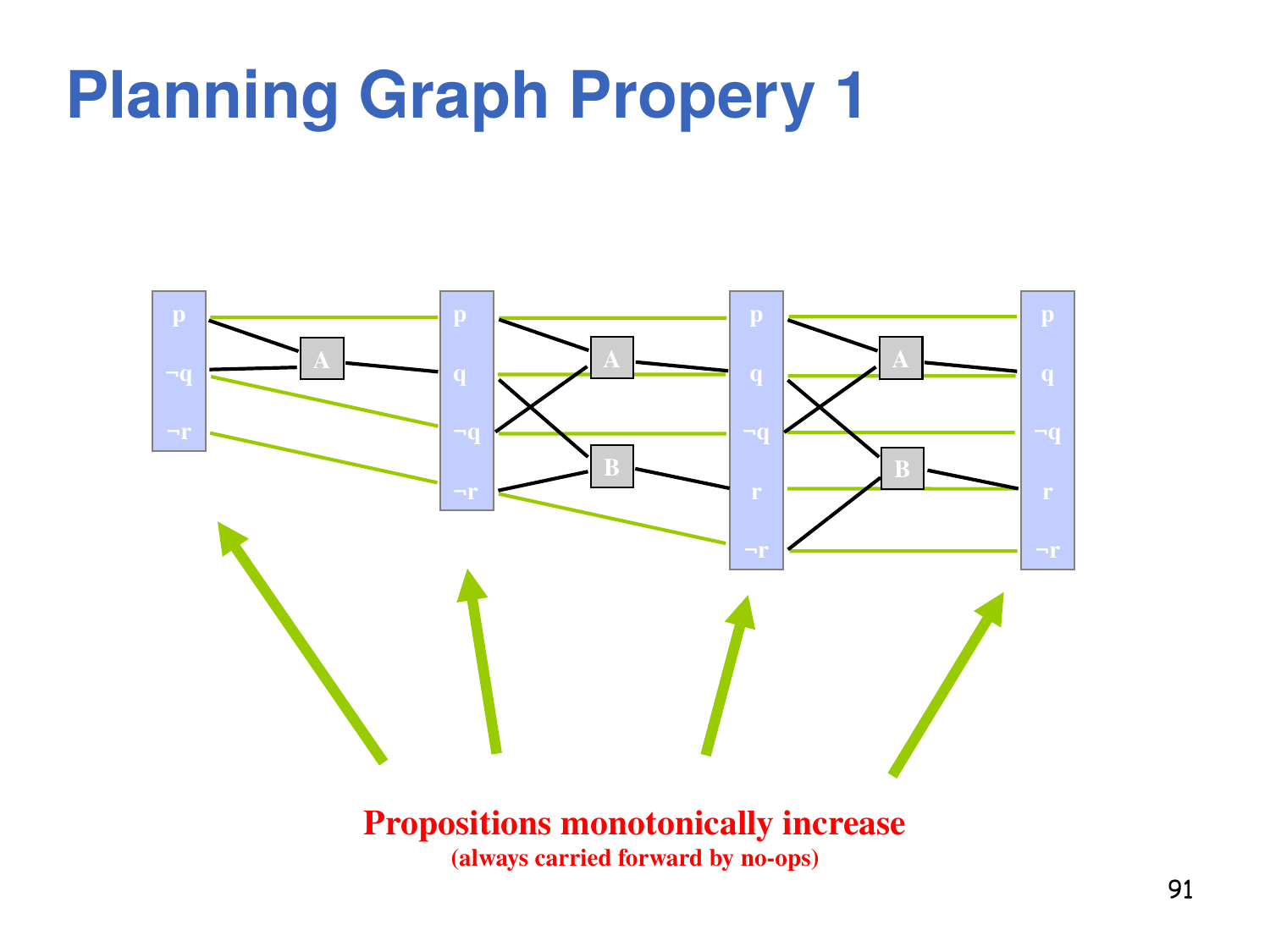

# Planning Graph Propery 1
p

¬q

¬r
p

q

¬q

¬r
p

q

¬q

r

¬r
p

q

¬q

r

¬r

A
A
A

B
B

Propositions monotonically increase
(always carried forward by no-ops)
91